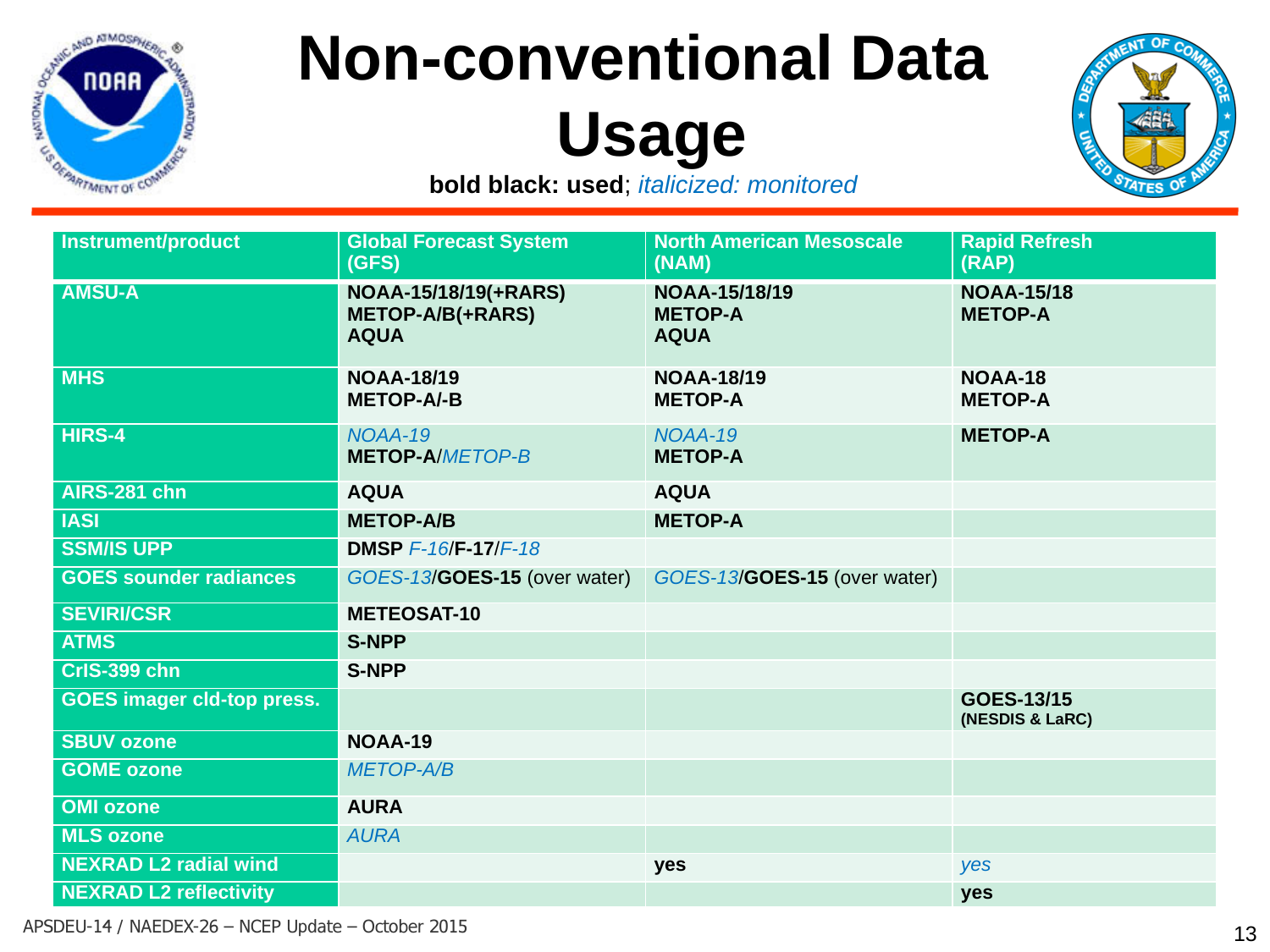

Non-conventional Data
 Usage
bold black: used; italicized: monitored

| Instrument/product | Global Forecast System (GFS) | North American Mesoscale (NAM) | Rapid Refresh (RAP) |
| --- | --- | --- | --- |
| AMSU-A | NOAA-15/18/19(+RARS) METOP-A/B(+RARS) AQUA | NOAA-15/18/19 METOP-A AQUA | NOAA-15/18 METOP-A |
| MHS | NOAA-18/19 METOP-A/-B | NOAA-18/19 METOP-A | NOAA-18 METOP-A |
| HIRS-4 | NOAA-19 METOP-A/METOP-B | NOAA-19 METOP-A | METOP-A |
| AIRS-281 chn | AQUA | AQUA |  |
| IASI | METOP-A/B | METOP-A |  |
| SSM/IS UPP | DMSP F-16/F-17/F-18 |  |  |
| GOES sounder radiances | GOES-13/GOES-15 (over water) | GOES-13/GOES-15 (over water) |  |
| SEVIRI/CSR | METEOSAT-10 |  |  |
| ATMS | S-NPP |  |  |
| CrIS-399 chn | S-NPP |  |  |
| GOES imager cld-top press. |  |  | GOES-13/15 (NESDIS & LaRC) |
| SBUV ozone | NOAA-19 |  |  |
| GOME ozone | METOP-A/B |  |  |
| OMI ozone | AURA |  |  |
| MLS ozone | AURA |  |  |
| NEXRAD L2 radial wind |  | yes | yes |
| NEXRAD L2 reflectivity |  |  | yes |
13
APSDEU-14 / NAEDEX-26 – NCEP Update – October 2015